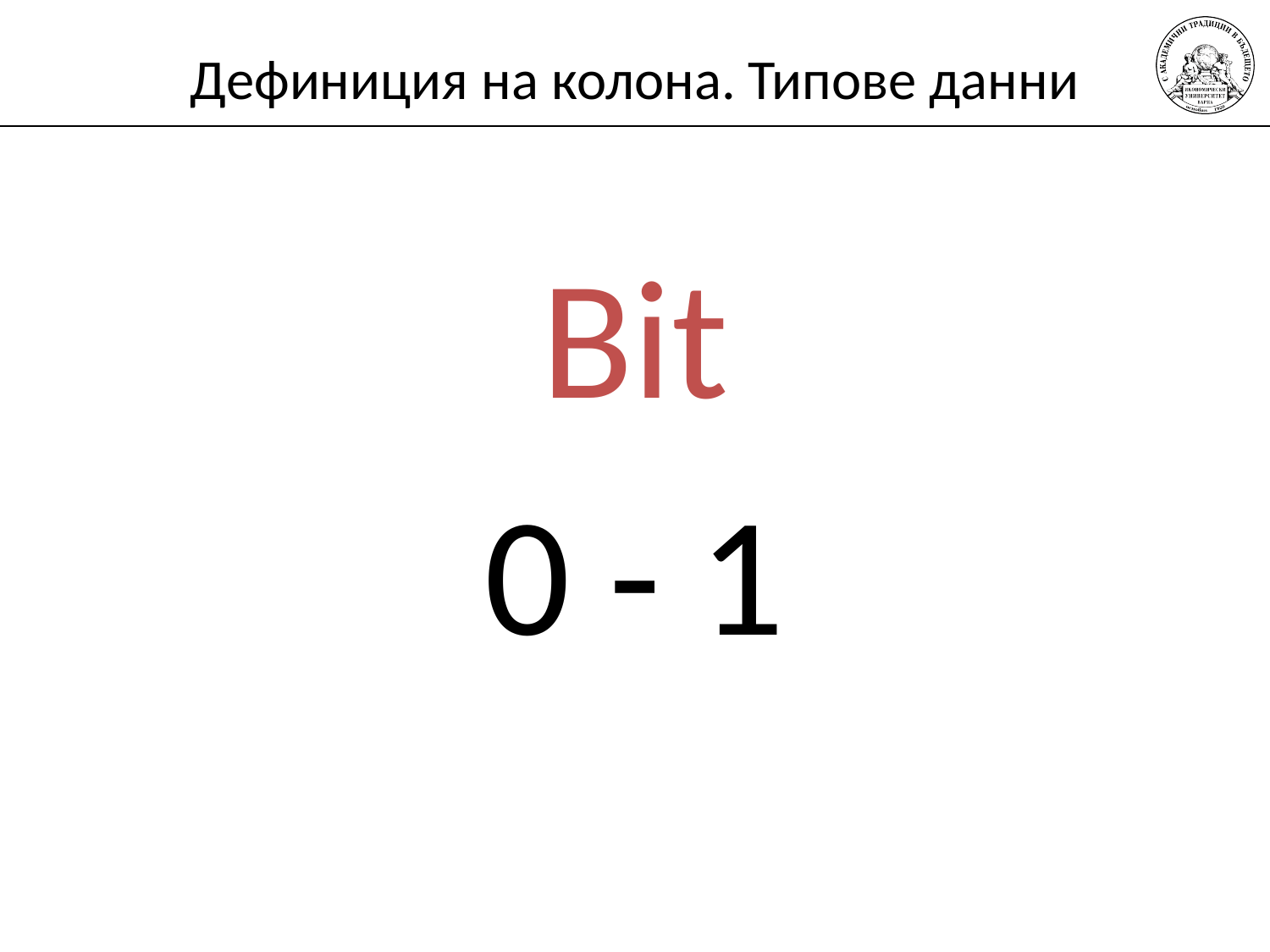

# Дефиниция на колона. Типове данни
Bit
0 - 1